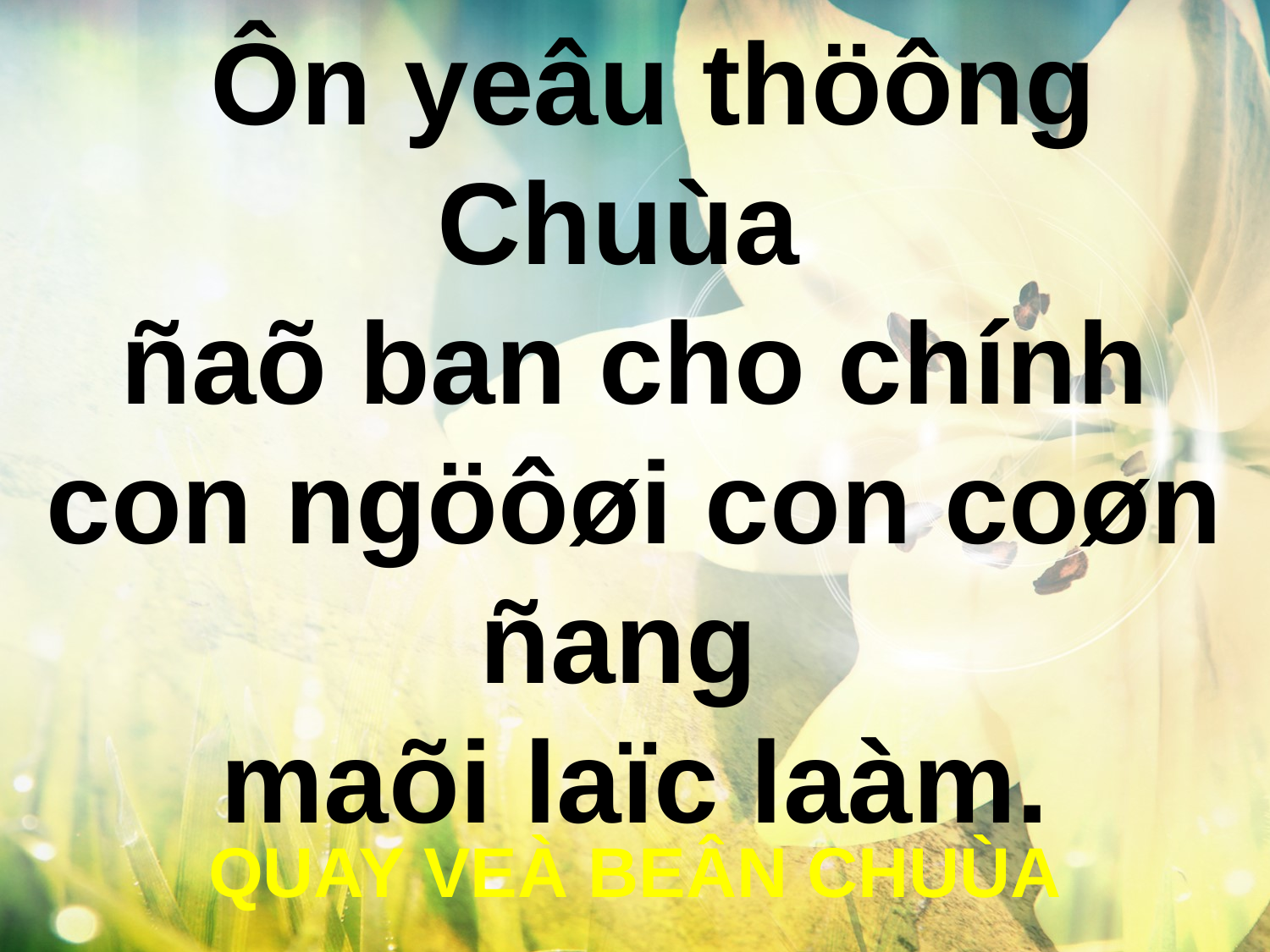

Ôn yeâu thöông Chuùa
ñaõ ban cho chính con ngöôøi con coøn ñang
maõi laïc laàm.
QUAY VEÀ BEÂN CHUÙA